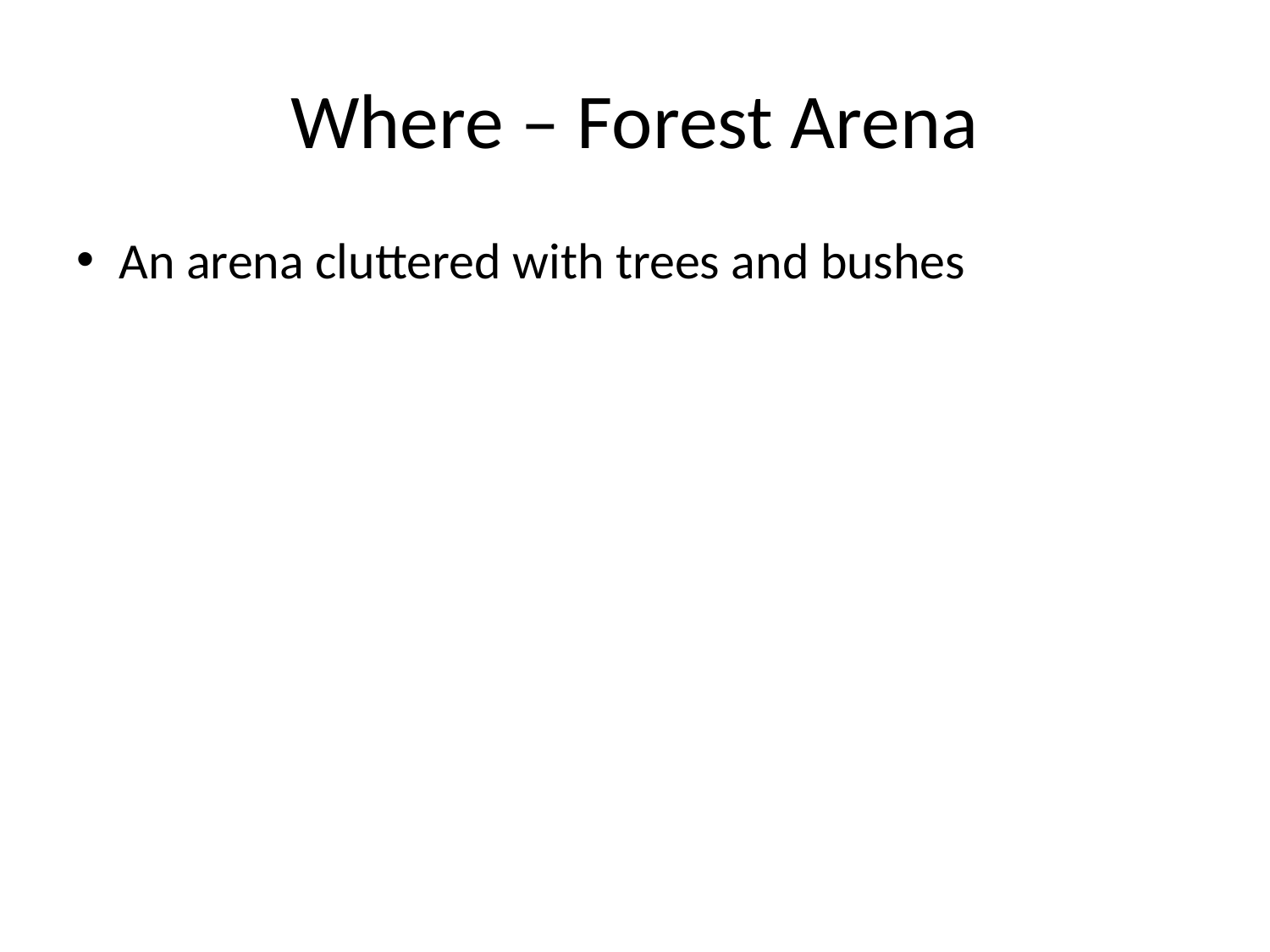

# Where – Forest Arena
An arena cluttered with trees and bushes